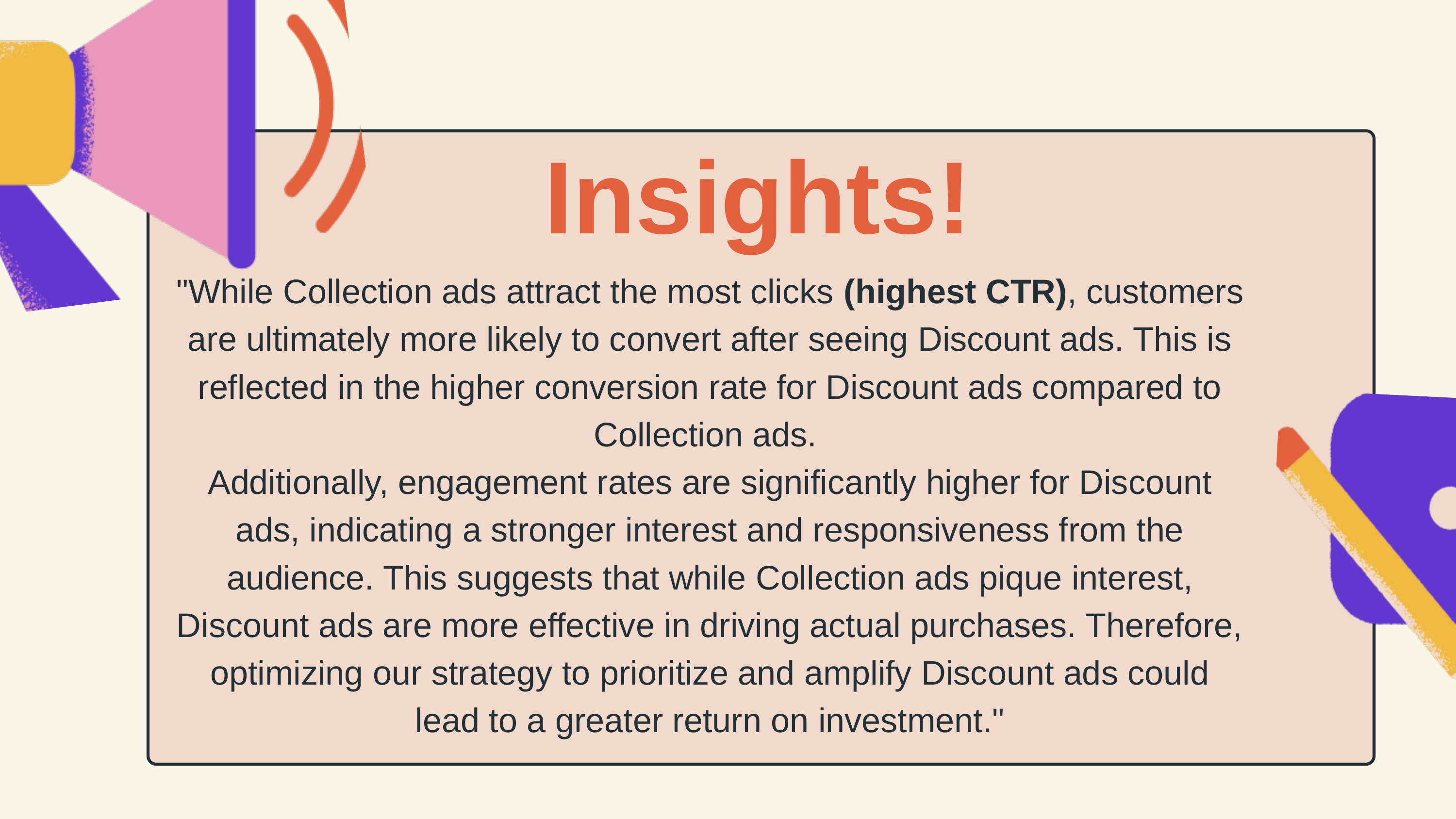

Insights!
"While Collection ads attract the most clicks (highest CTR), customers are ultimately more likely to convert after seeing Discount ads. This is reflected in the higher conversion rate for Discount ads compared to Collection ads.
Additionally, engagement rates are significantly higher for Discount ads, indicating a stronger interest and responsiveness from the audience. This suggests that while Collection ads pique interest, Discount ads are more effective in driving actual purchases. Therefore, optimizing our strategy to prioritize and amplify Discount ads could lead to a greater return on investment."